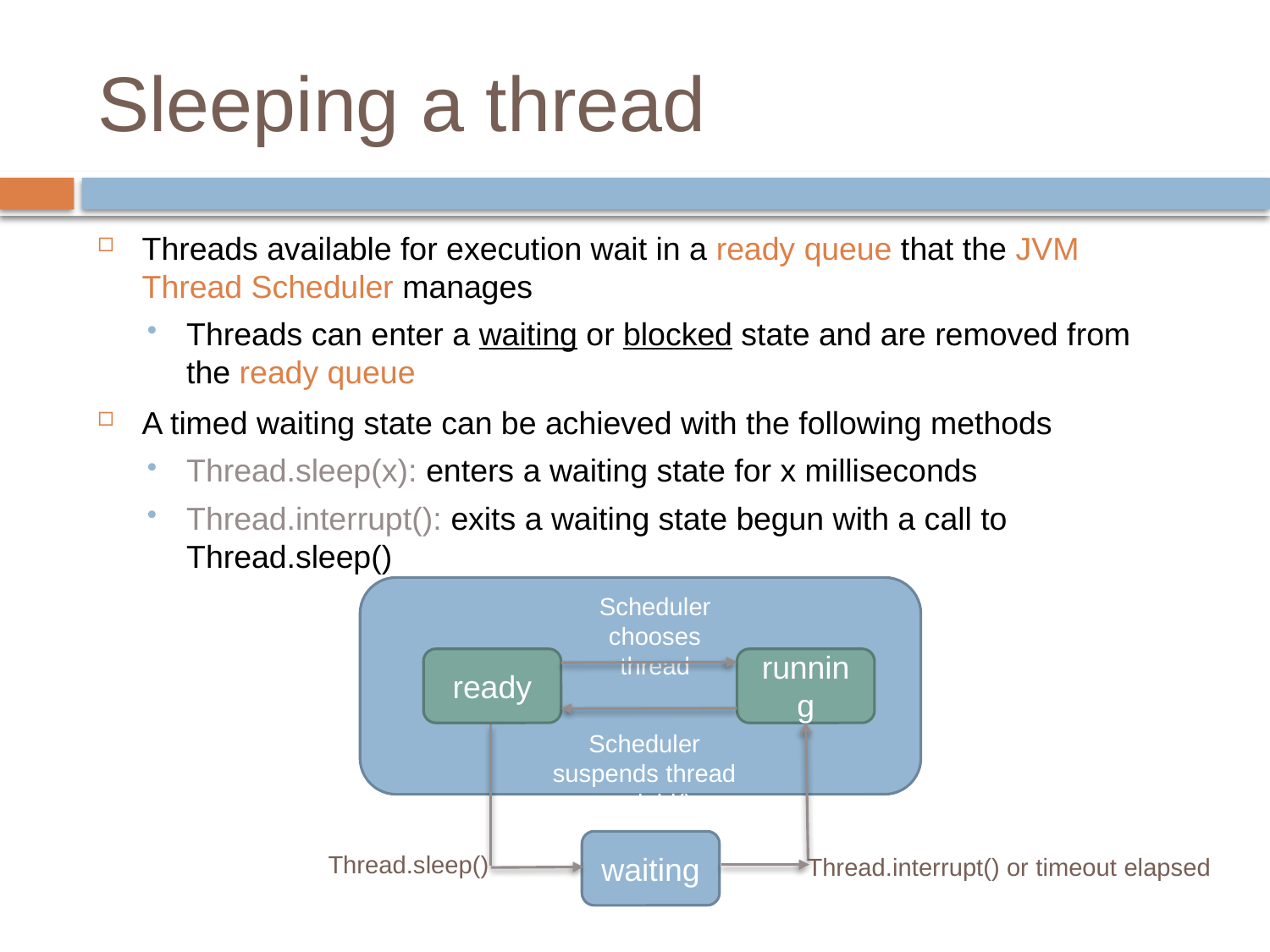

# Sleeping a thread
Threads available for execution wait in a ready queue that the JVM Thread Scheduler manages
Threads can enter a waiting or blocked state and are removed from the ready queue
A timed waiting state can be achieved with the following methods
Thread.sleep(x): enters a waiting state for x milliseconds
Thread.interrupt(): exits a waiting state begun with a call to Thread.sleep()

Scheduler chooses thread
ready
running
Scheduler suspends thread or yield()
waiting
Thread.sleep()
Thread.interrupt() or timeout elapsed